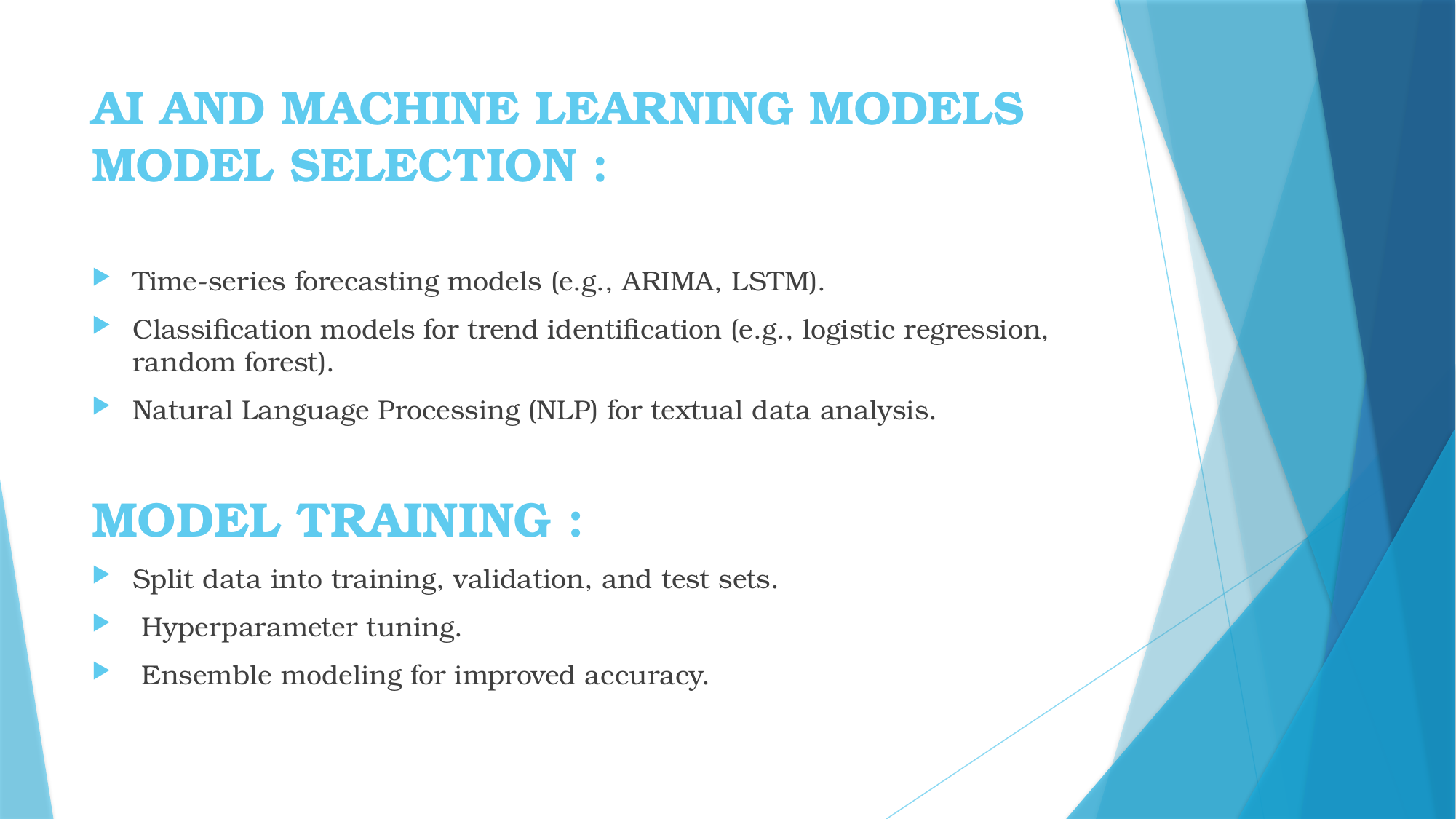

# AI AND MACHINE LEARNING MODELS MODEL SELECTION :
Time-series forecasting models (e.g., ARIMA, LSTM).
Classification models for trend identification (e.g., logistic regression, random forest).
Natural Language Processing (NLP) for textual data analysis.

MODEL TRAINING :
Split data into training, validation, and test sets.
 Hyperparameter tuning.
 Ensemble modeling for improved accuracy.